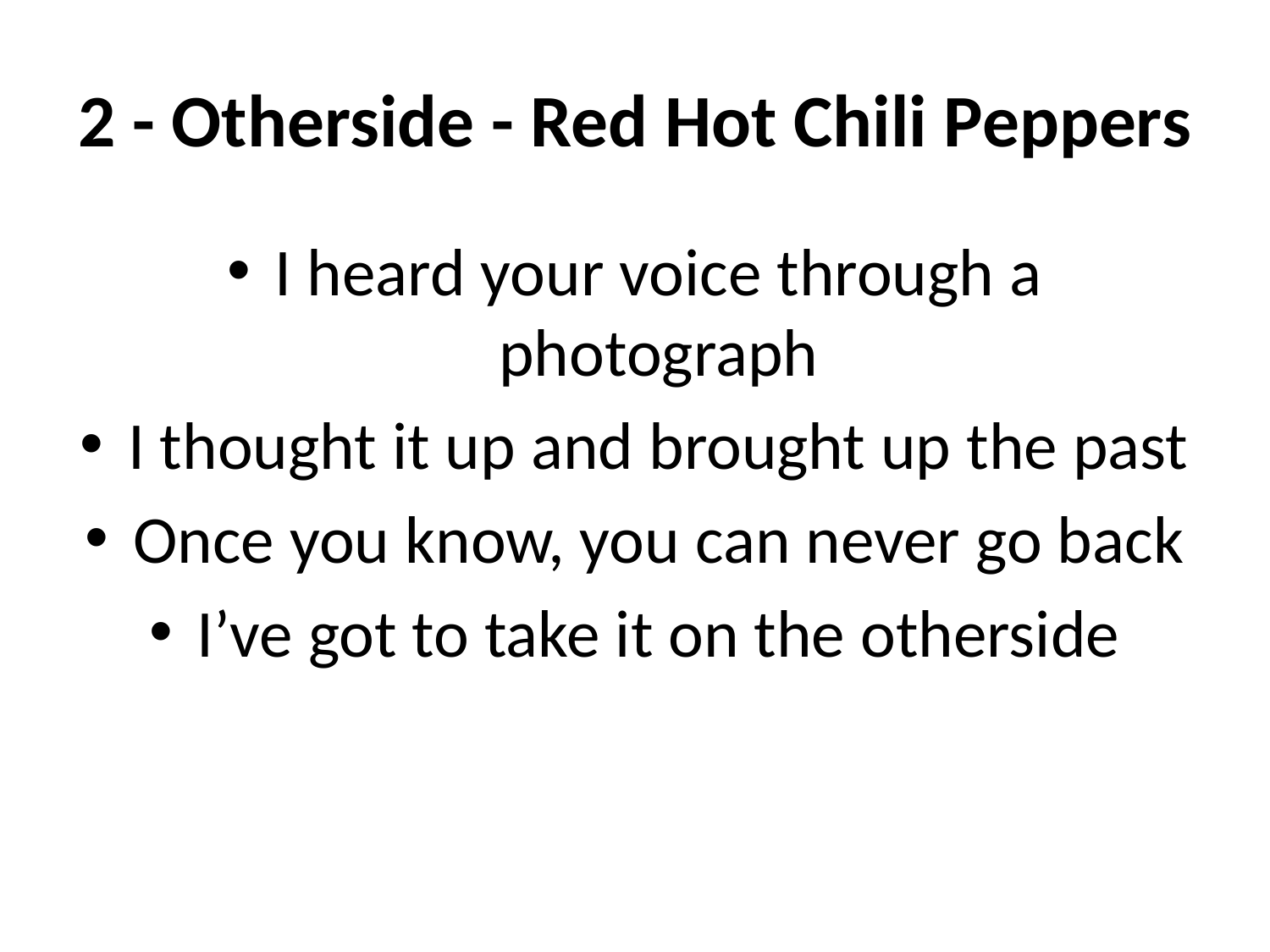

# 2 - Otherside - Red Hot Chili Peppers
I heard your voice through a photograph
I thought it up and brought up the past
Once you know, you can never go back
I’ve got to take it on the otherside